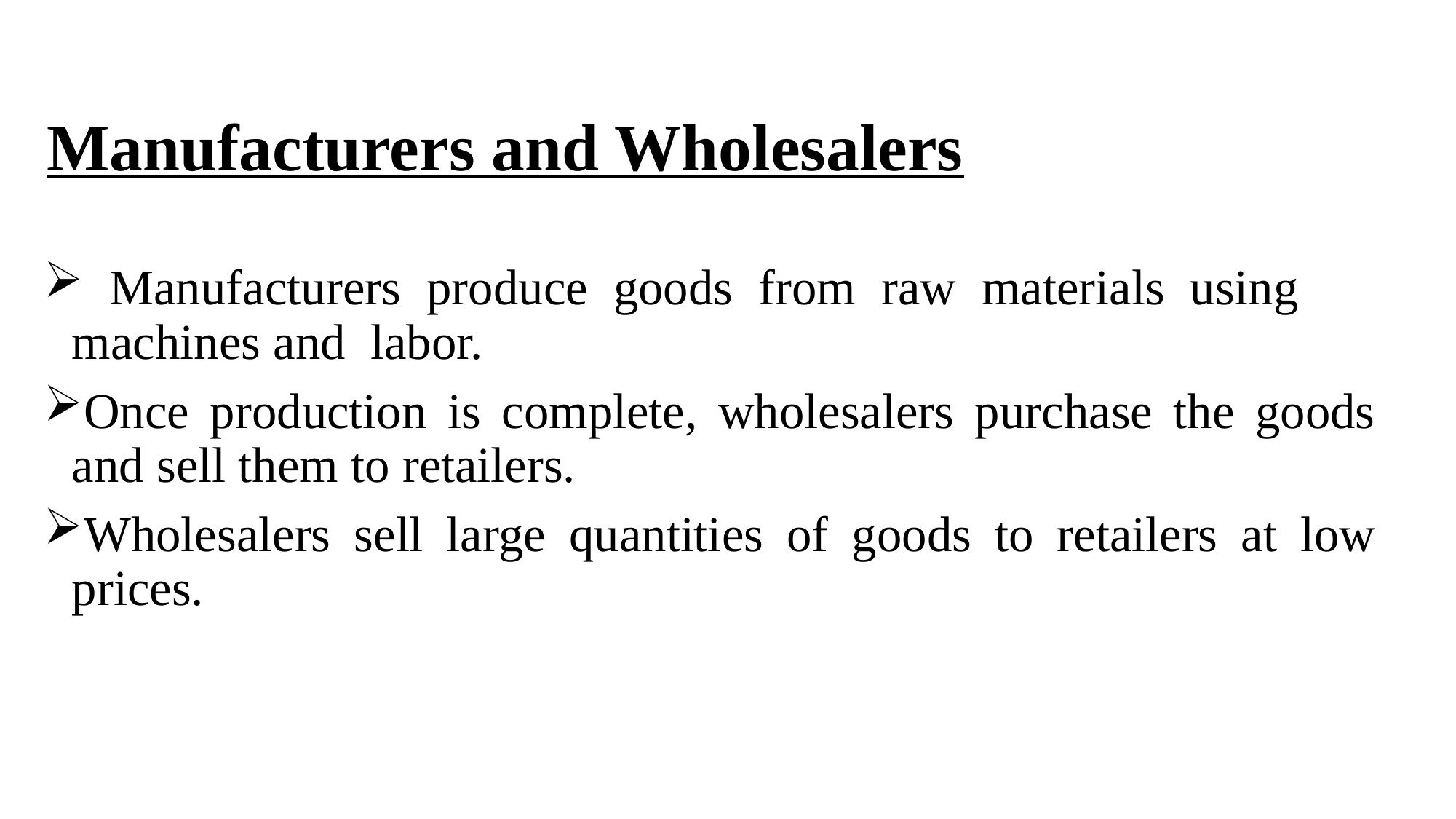

# Manufacturers and Wholesalers

 Manufacturers produce goods from raw materials using    machines and  labor.
Once production is complete, wholesalers purchase the goods and sell them to retailers.
Wholesalers sell large quantities of goods to retailers at low prices.